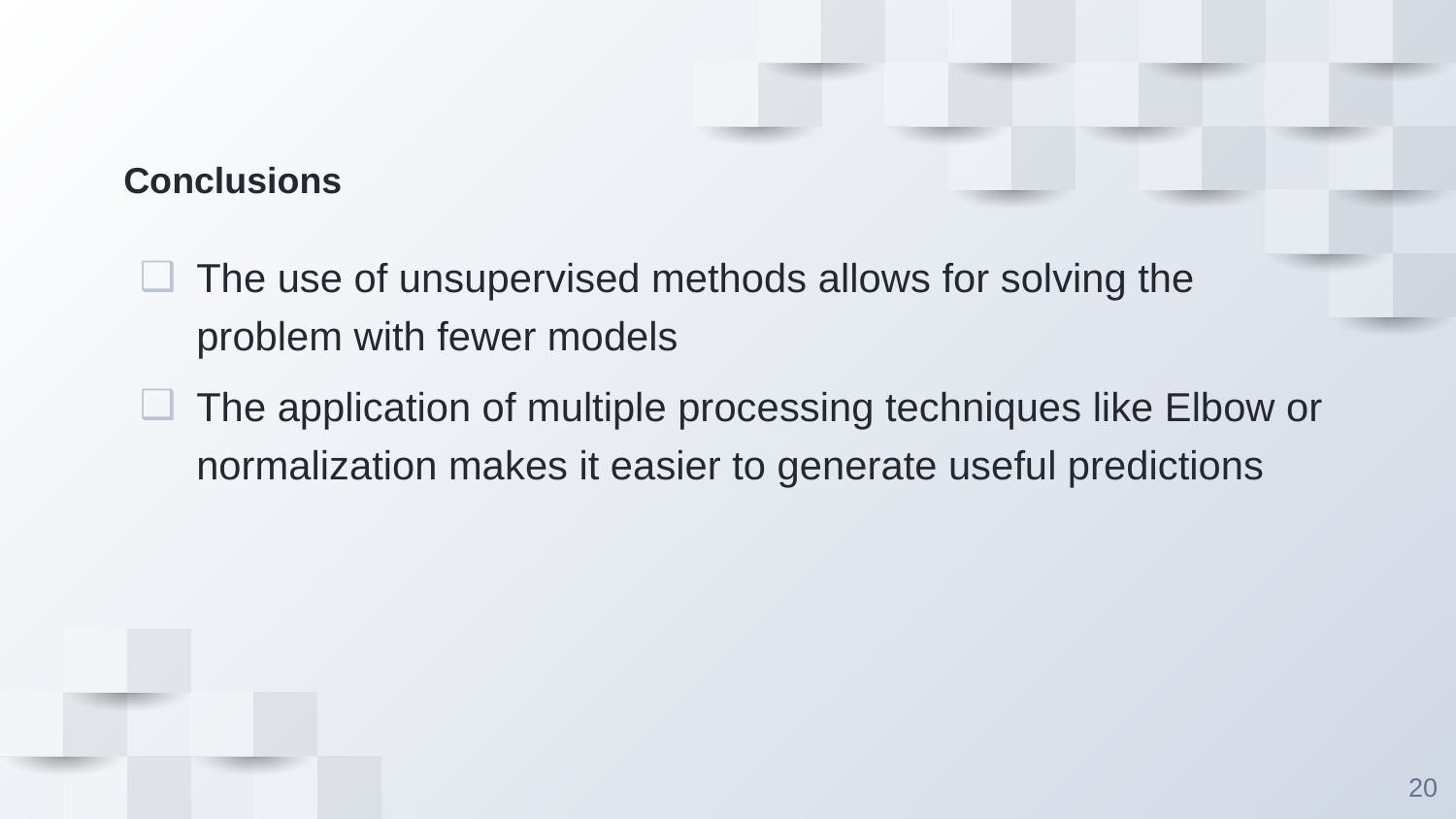

# Conclusions
The use of unsupervised methods allows for solving the problem with fewer models
The application of multiple processing techniques like Elbow or normalization makes it easier to generate useful predictions
20